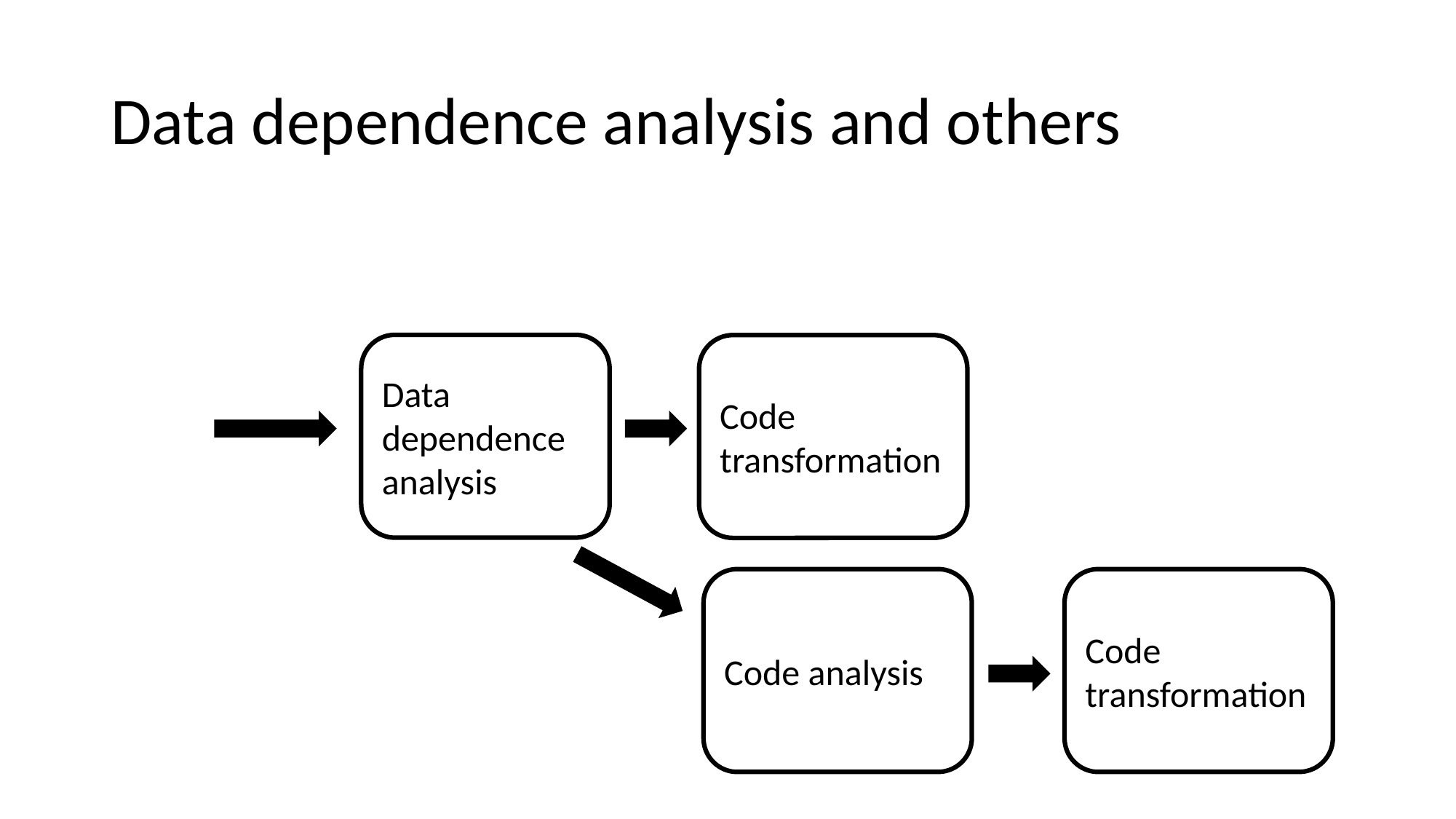

# Data dependence analysis and others
Data dependence analysis
Code transformation

Code analysis
Code transformation